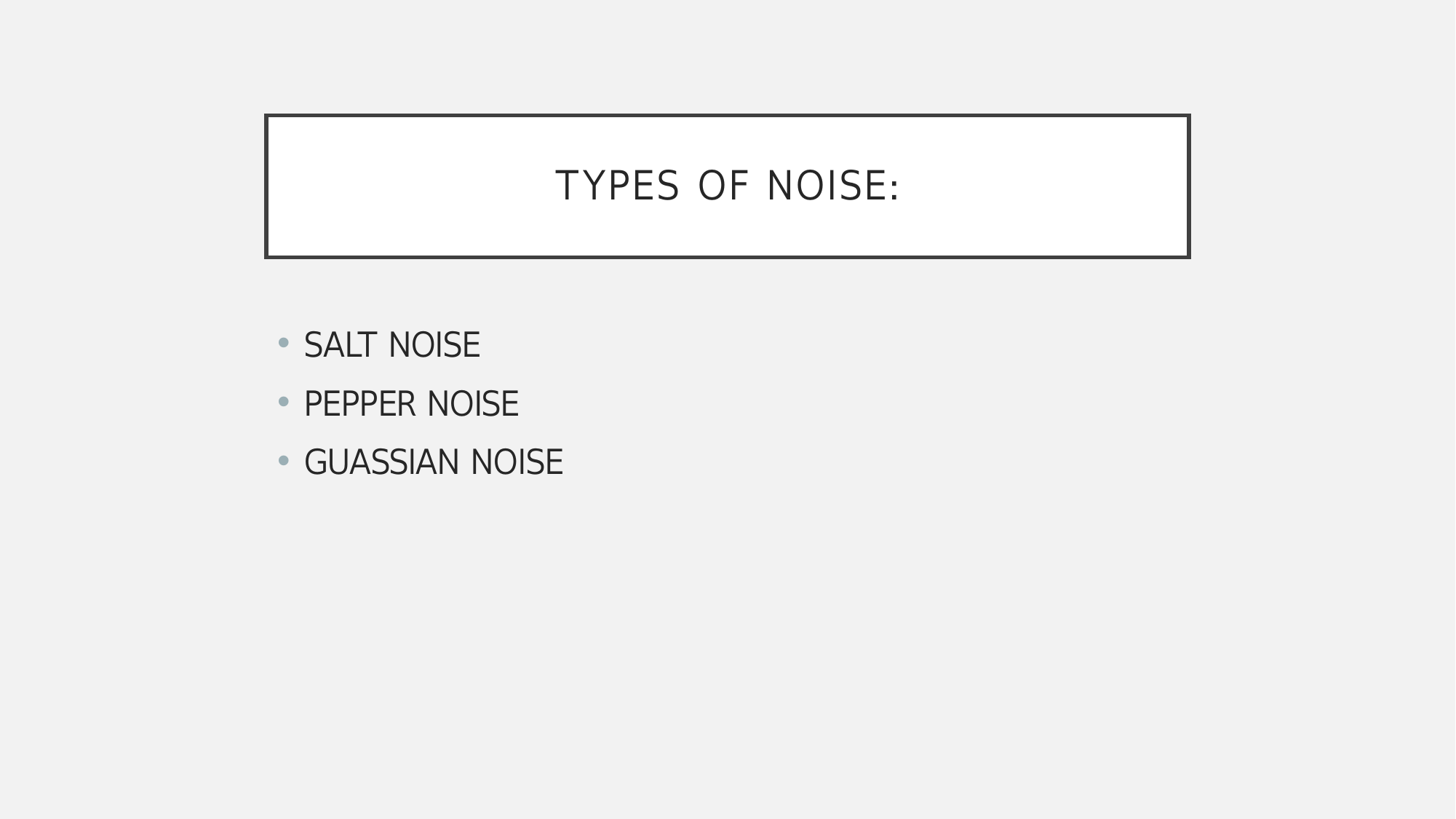

# Types of noise:
SALT NOISE
PEPPER NOISE
GUASSIAN NOISE